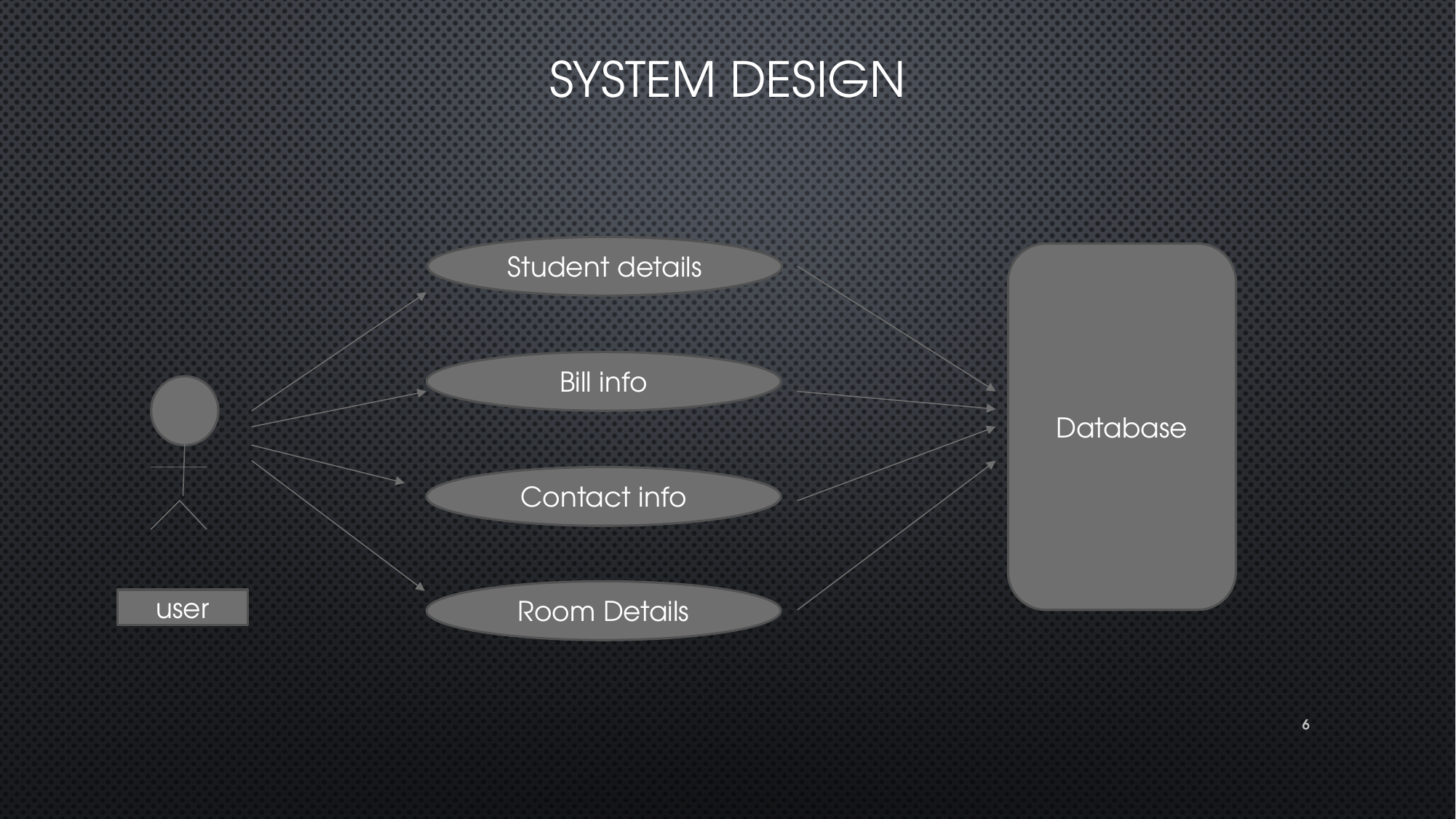

# System design
Student details
Database
Bill info

Contact info
Room Details
user
6